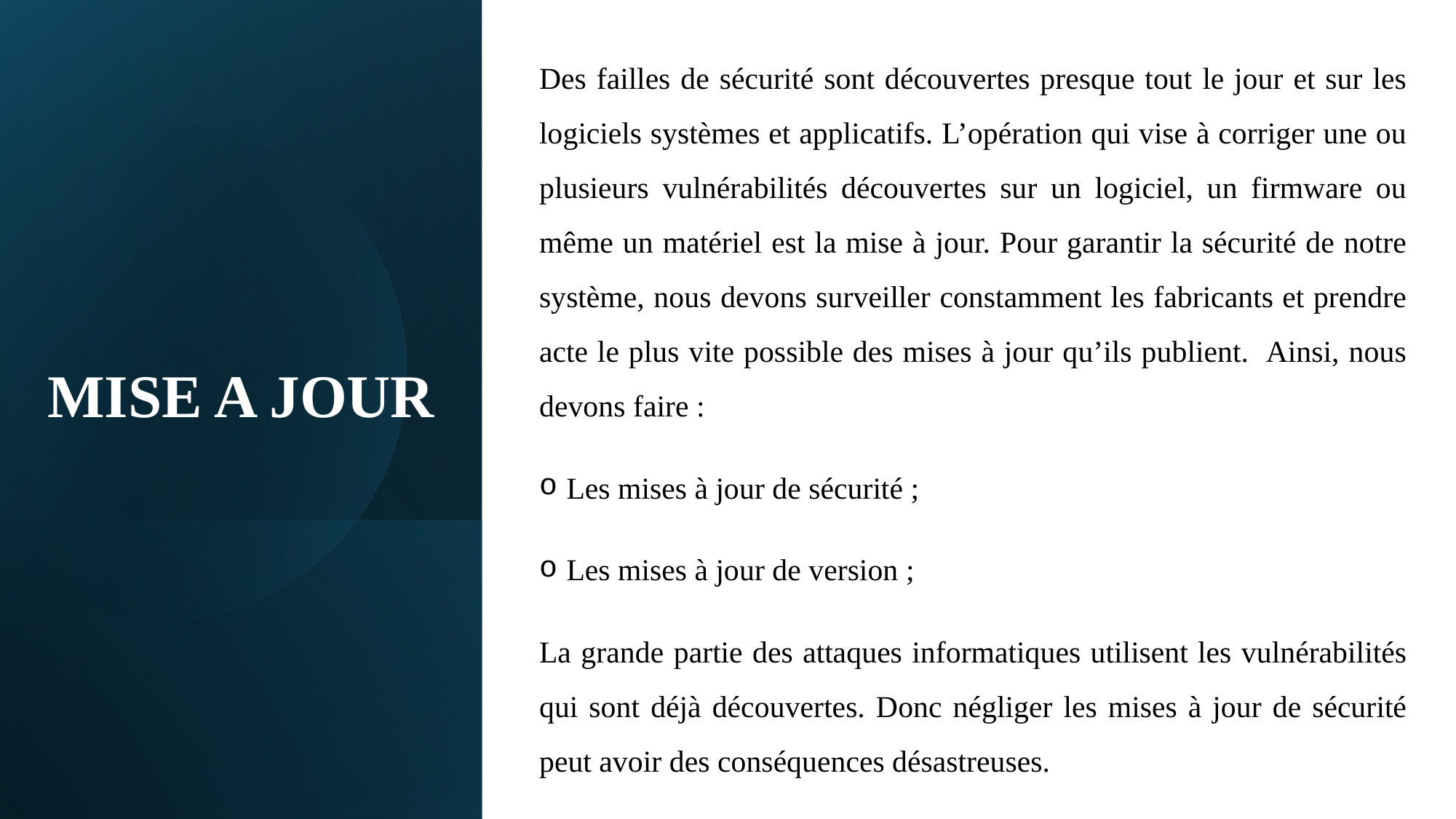

Des failles de sécurité sont découvertes presque tout le jour et sur les logiciels systèmes et applicatifs. L’opération qui vise à corriger une ou plusieurs vulnérabilités découvertes sur un logiciel, un firmware ou même un matériel est la mise à jour. Pour garantir la sécurité de notre système, nous devons surveiller constamment les fabricants et prendre acte le plus vite possible des mises à jour qu’ils publient.  Ainsi, nous devons faire :
Les mises à jour de sécurité ;
Les mises à jour de version ;
La grande partie des attaques informatiques utilisent les vulnérabilités qui sont déjà découvertes. Donc négliger les mises à jour de sécurité peut avoir des conséquences désastreuses.

# MISE A JOUR